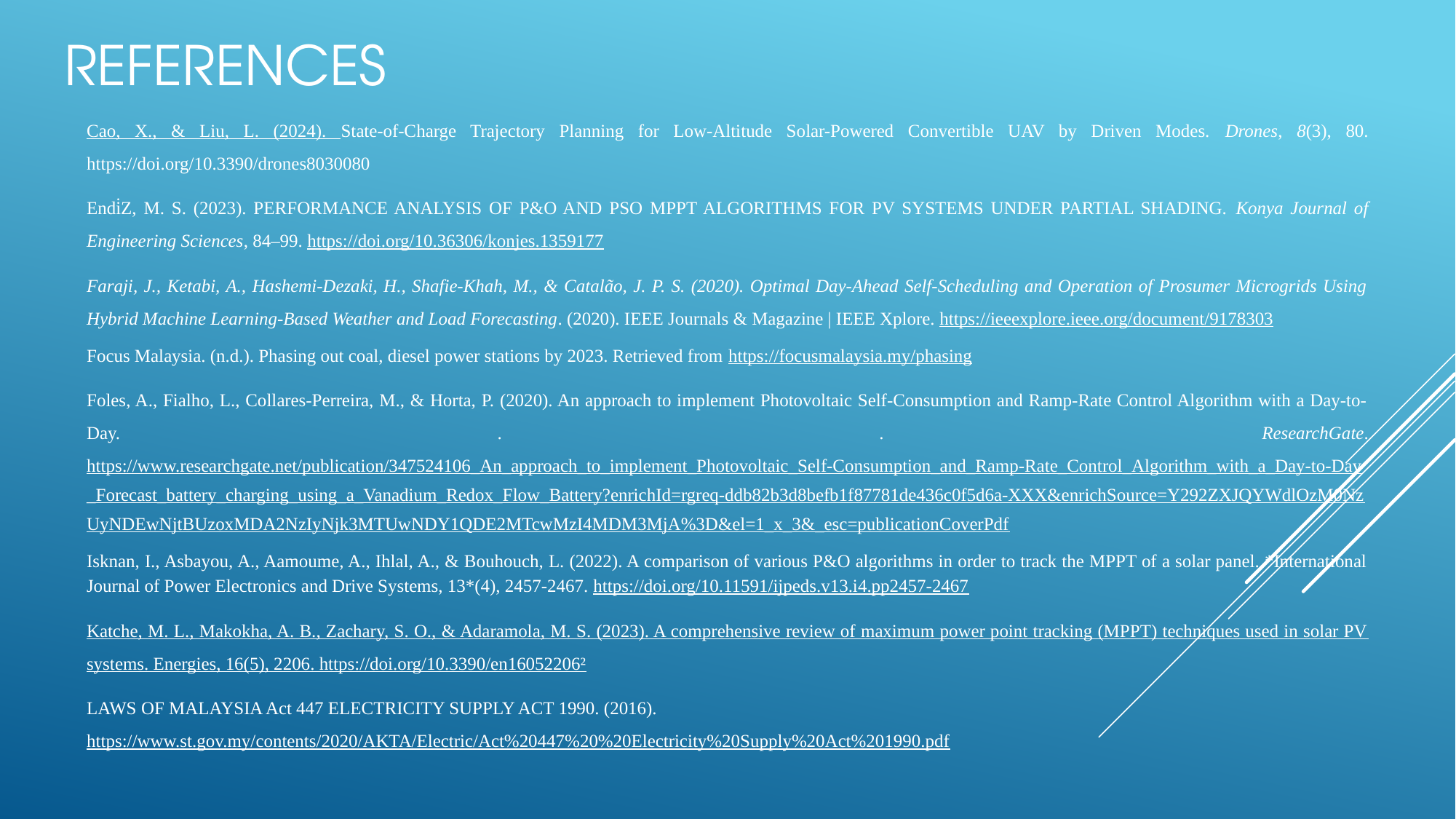

# references
Cao, X., & Liu, L. (2024). State-of-Charge Trajectory Planning for Low-Altitude Solar-Powered Convertible UAV by Driven Modes. Drones, 8(3), 80. https://doi.org/10.3390/drones8030080
Endi̇Z, M. S. (2023). PERFORMANCE ANALYSIS OF P&O AND PSO MPPT ALGORITHMS FOR PV SYSTEMS UNDER PARTIAL SHADING. Konya Journal of Engineering Sciences, 84–99. https://doi.org/10.36306/konjes.1359177
Faraji, J., Ketabi, A., Hashemi-Dezaki, H., Shafie-Khah, M., & Catalão, J. P. S. (2020). Optimal Day-Ahead Self-Scheduling and Operation of Prosumer Microgrids Using Hybrid Machine Learning-Based Weather and Load Forecasting. (2020). IEEE Journals & Magazine | IEEE Xplore. https://ieeexplore.ieee.org/document/9178303
Focus Malaysia. (n.d.). Phasing out coal, diesel power stations by 2023. Retrieved from https://focusmalaysia.my/phasing
Foles, A., Fialho, L., Collares-Perreira, M., & Horta, P. (2020). An approach to implement Photovoltaic Self-Consumption and Ramp-Rate Control Algorithm with a Day-to-Day. . . ResearchGate. https://www.researchgate.net/publication/347524106_An_approach_to_implement_Photovoltaic_Self-Consumption_and_Ramp-Rate_Control_Algorithm_with_a_Day-to-Day_Forecast_battery_charging_using_a_Vanadium_Redox_Flow_Battery?enrichId=rgreq-ddb82b3d8befb1f87781de436c0f5d6a-XXX&enrichSource=Y292ZXJQYWdlOzM0NzUyNDEwNjtBUzoxMDA2NzIyNjk3MTUwNDY1QDE2MTcwMzI4MDM3MjA%3D&el=1_x_3&_esc=publicationCoverPdf
Isknan, I., Asbayou, A., Aamoume, A., Ihlal, A., & Bouhouch, L. (2022). A comparison of various P&O algorithms in order to track the MPPT of a solar panel. *International Journal of Power Electronics and Drive Systems, 13*(4), 2457-2467. https://doi.org/10.11591/ijpeds.v13.i4.pp2457-2467
Katche, M. L., Makokha, A. B., Zachary, S. O., & Adaramola, M. S. (2023). A comprehensive review of maximum power point tracking (MPPT) techniques used in solar PV systems. Energies, 16(5), 2206. https://doi.org/10.3390/en16052206²
LAWS OF MALAYSIA Act 447 ELECTRICITY SUPPLY ACT 1990. (2016). https://www.st.gov.my/contents/2020/AKTA/Electric/Act%20447%20%20Electricity%20Supply%20Act%201990.pdf